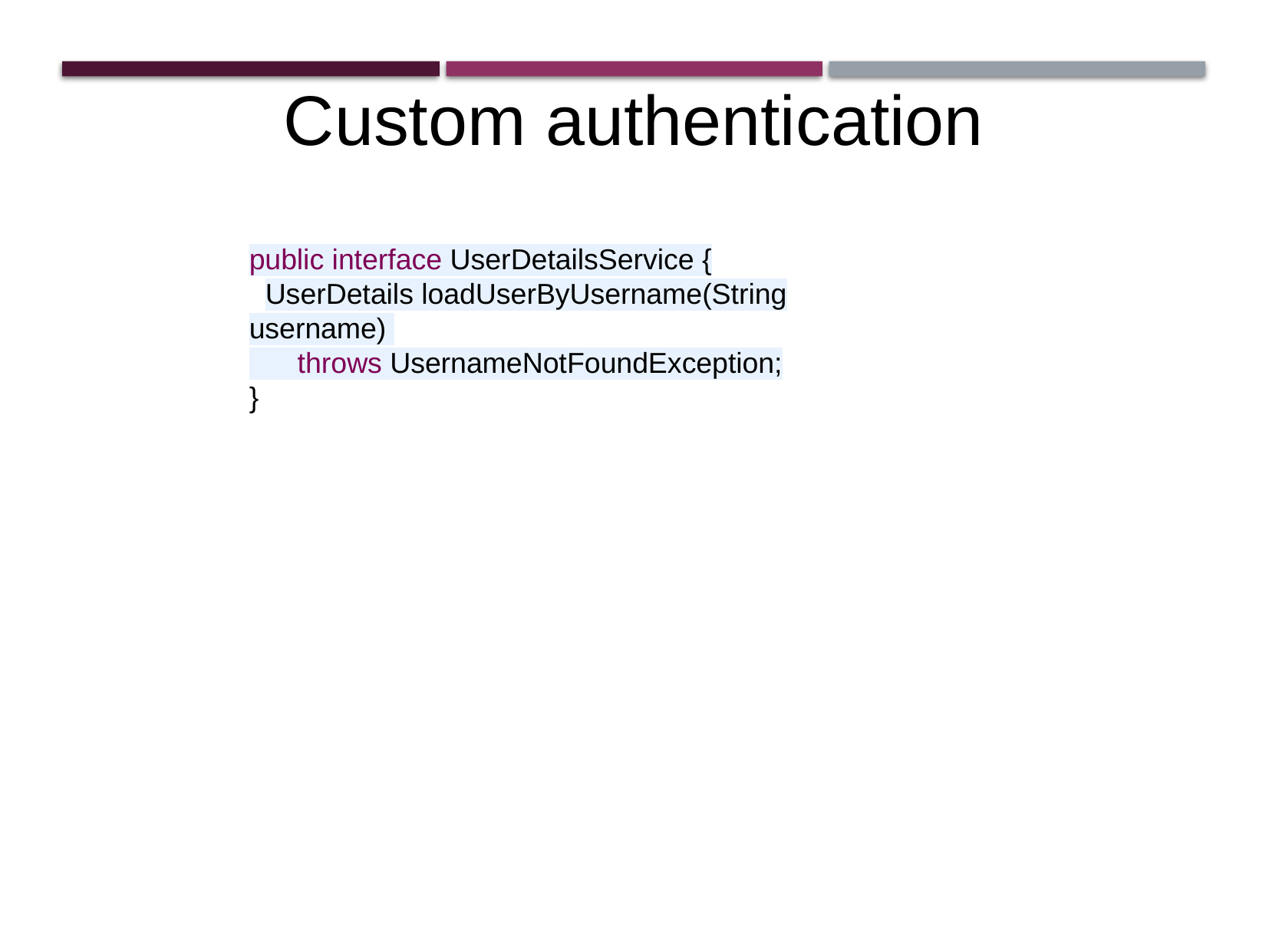

Custom authentication
public interface UserDetailsService {
  UserDetails loadUserByUsername(String username)
      throws UsernameNotFoundException;
}